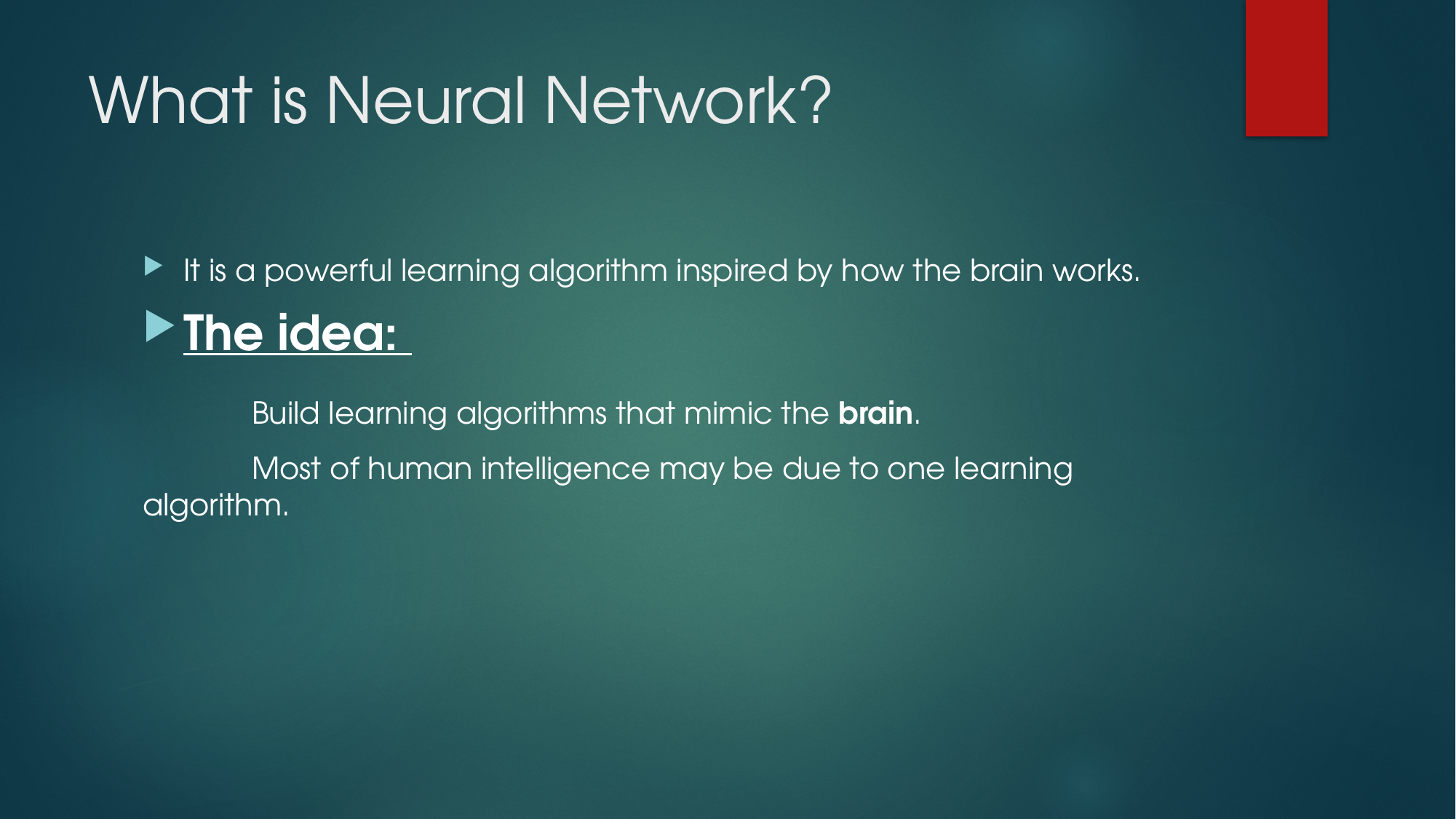

# What is Neural Network?
It is a powerful learning algorithm inspired by how the brain works.
The idea:
	Build learning algorithms that mimic the brain.
	Most of human intelligence may be due to one learning algorithm.